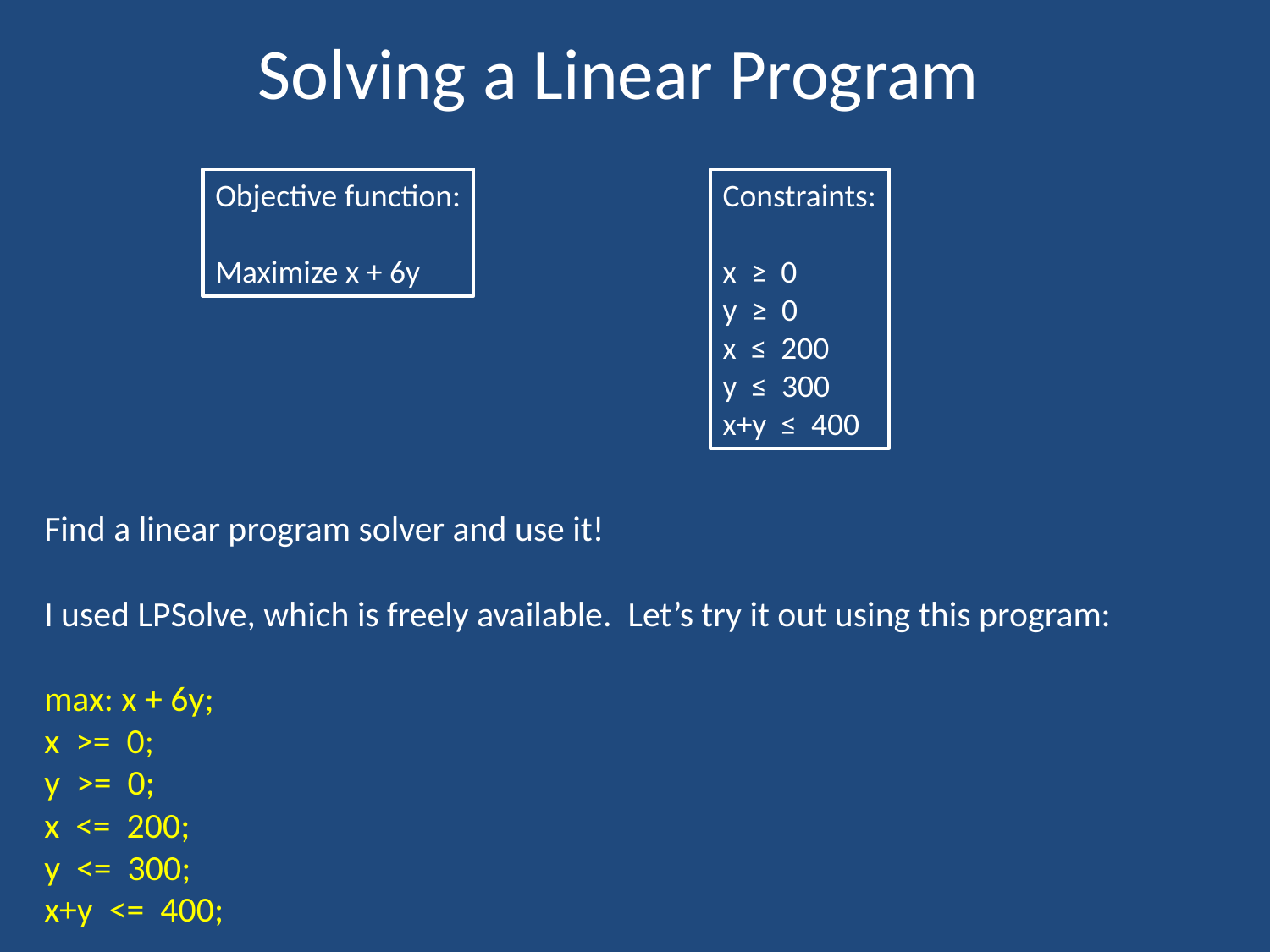

# Solving a Linear Program
Objective function:

Maximize x + 6y
Constraints:

x  ≥  0
y  ≥  0
x  ≤  200
y  ≤  300
x+y  ≤  400
Find a linear program solver and use it!

I used LPSolve, which is freely available.  Let’s try it out using this program:

max: x + 6y;
x  >=  0;
y  >=  0;
x  <=  200;
y  <=  300;
x+y  <=  400;